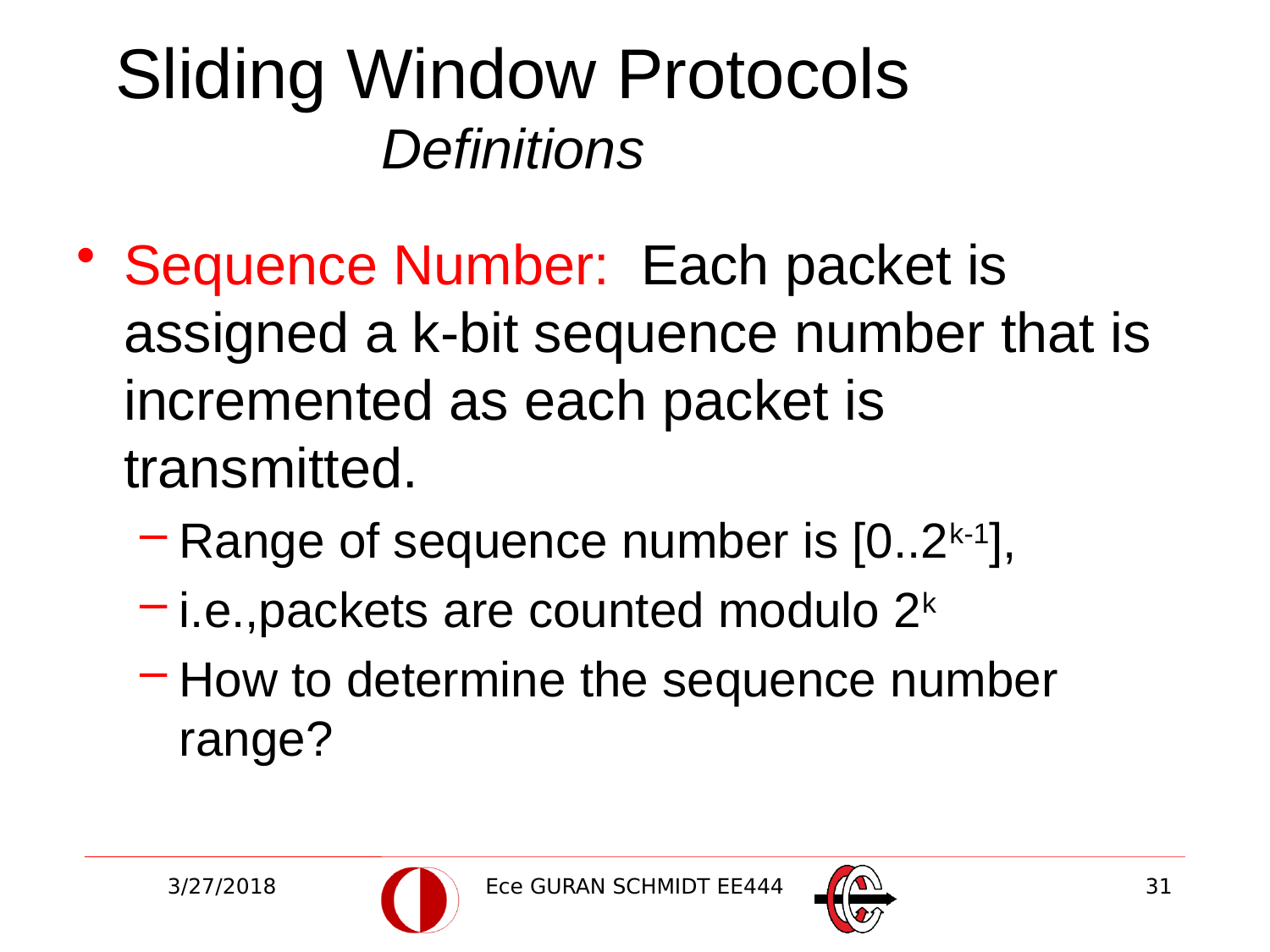

# Sliding Window Protocols Definitions
Sequence Number:  Each packet is assigned a k-bit sequence number that is incremented as each packet is transmitted.
Range of sequence number is [0..2k-1],
i.e.,packets are counted modulo 2k
How to determine the sequence number range?

3/27/2018
Ece GURAN SCHMIDT EE444
31